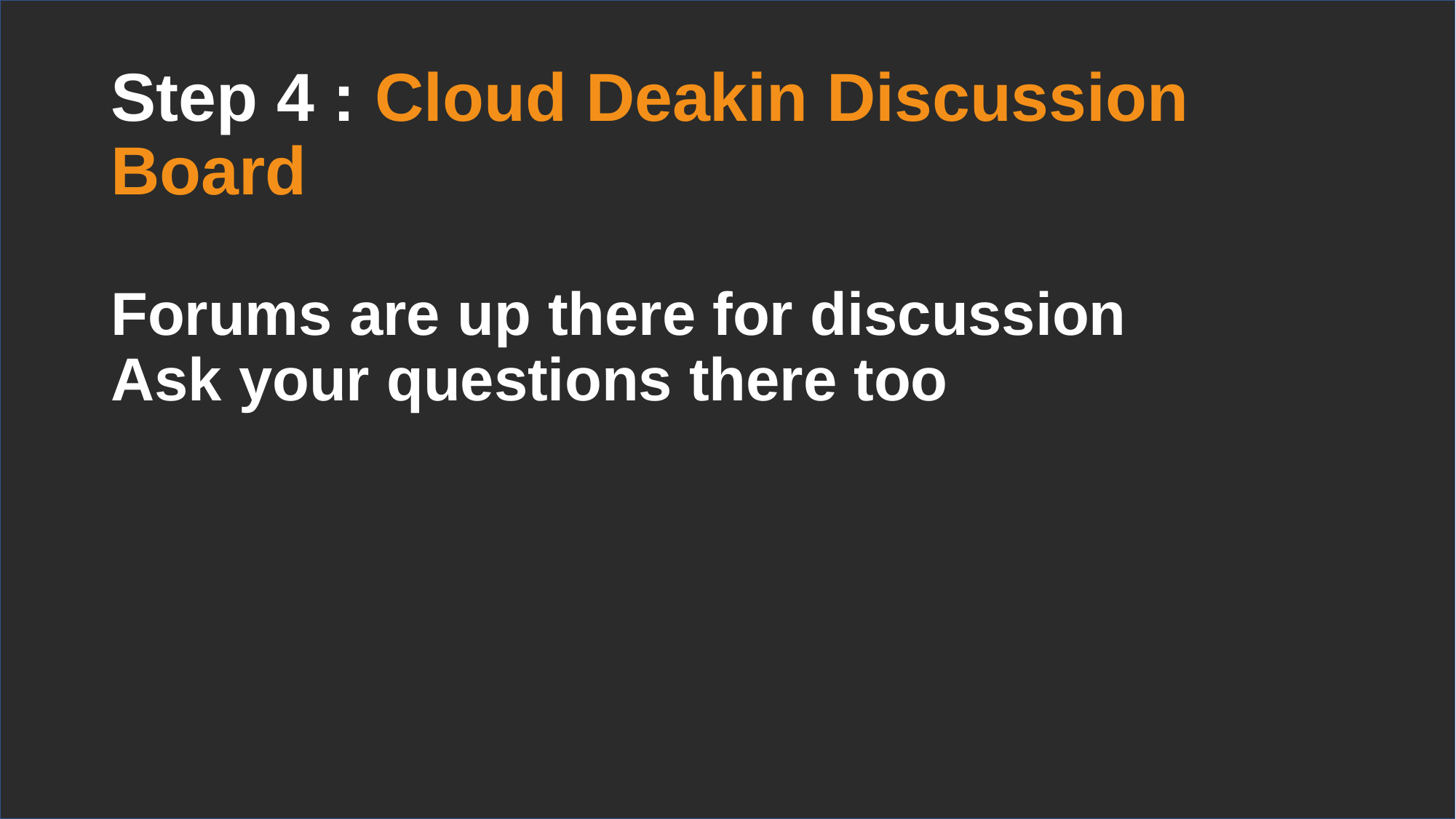

Step 4 : Cloud Deakin Discussion Board
# Forums are up there for discussion Ask your questions there too